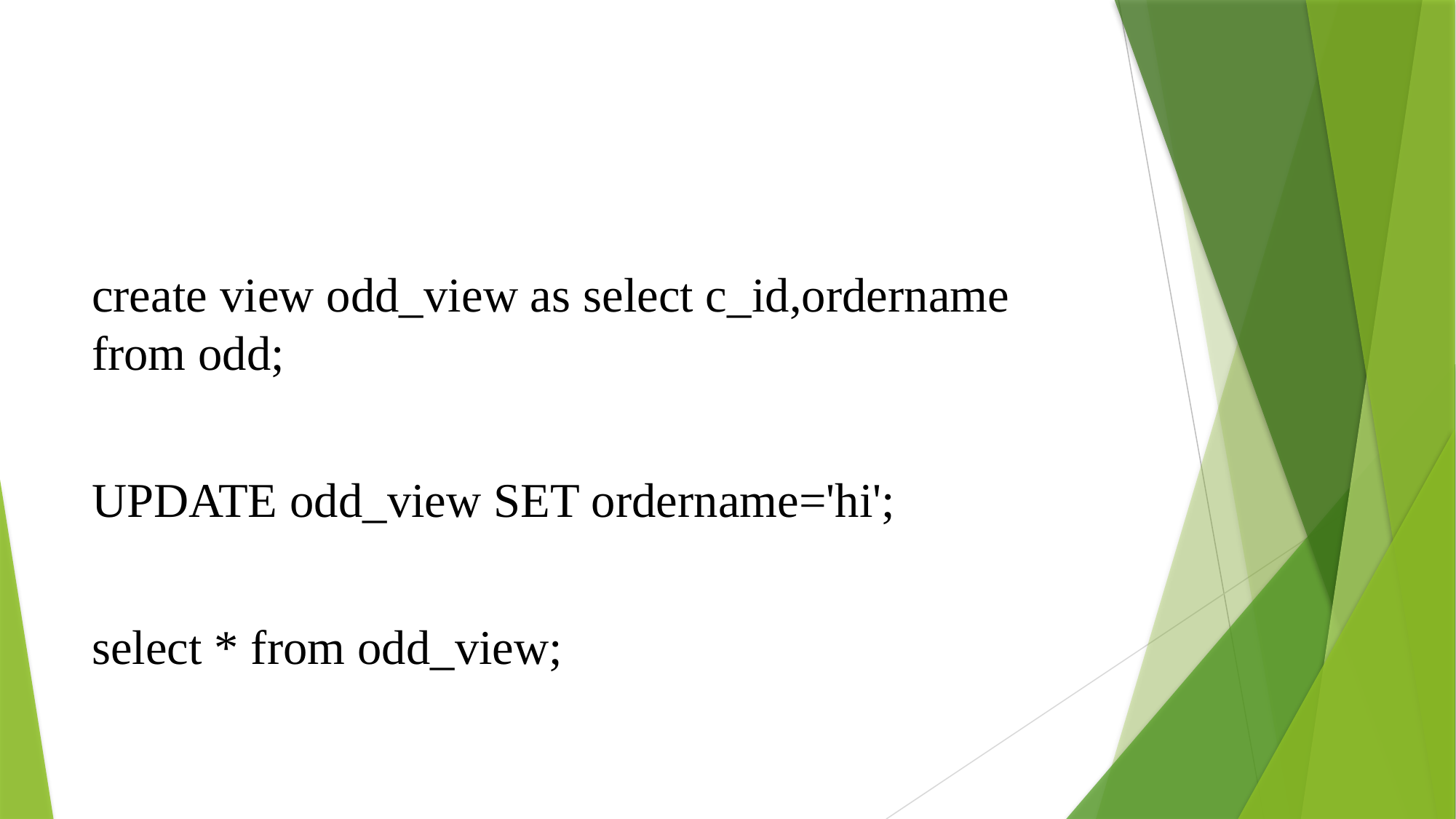

create view odd_view as select c_id,ordername from odd;

UPDATE odd_view SET ordername='hi';

select * from odd_view;